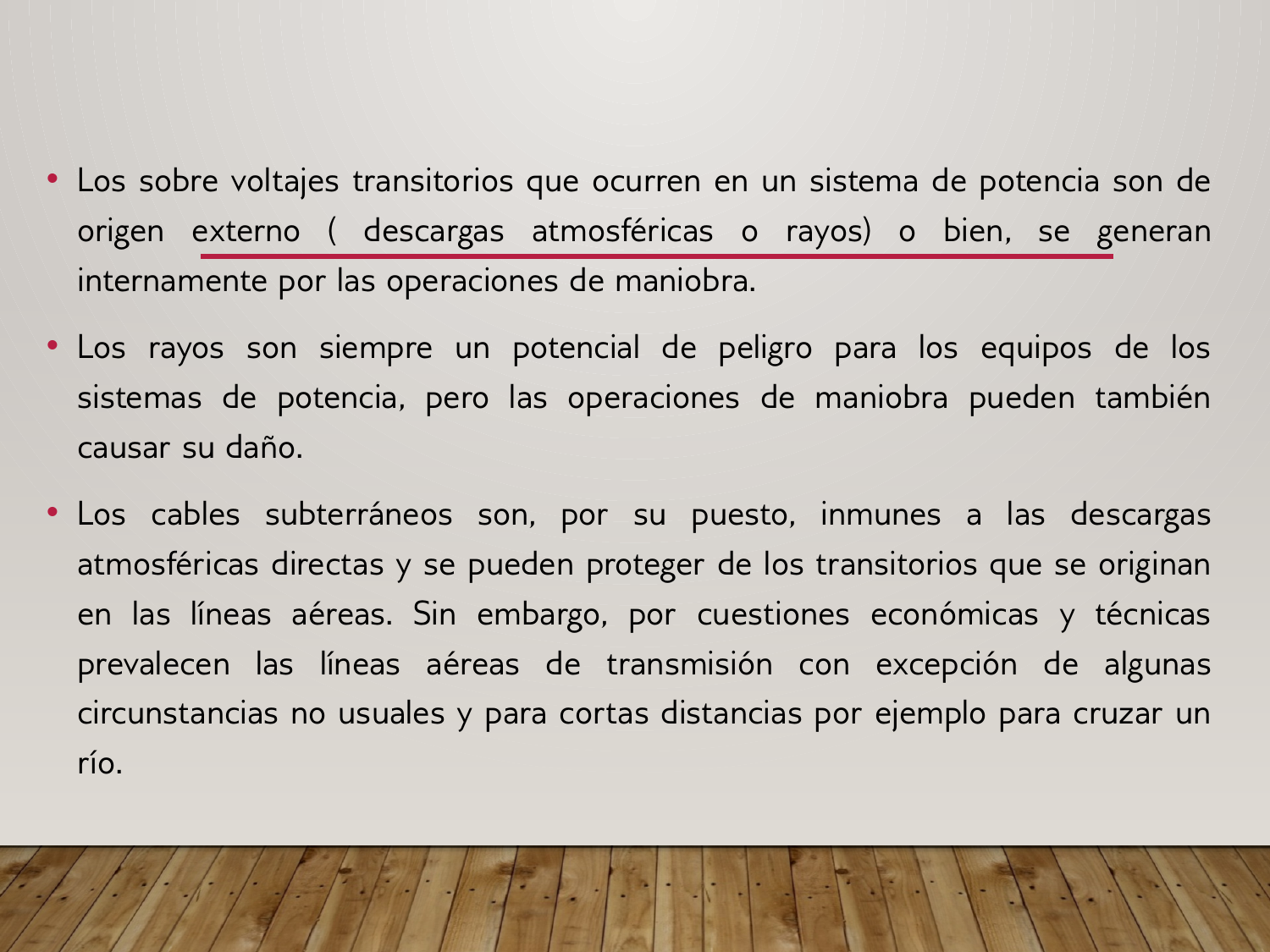

Los sobre voltajes transitorios que ocurren en un sistema de potencia son de origen externo ( descargas atmosféricas o rayos) o bien, se generan internamente por las operaciones de maniobra.
Los rayos son siempre un potencial de peligro para los equipos de los sistemas de potencia, pero las operaciones de maniobra pueden también causar su daño.
Los cables subterráneos son, por su puesto, inmunes a las descargas atmosféricas directas y se pueden proteger de los transitorios que se originan en las líneas aéreas. Sin embargo, por cuestiones económicas y técnicas prevalecen las líneas aéreas de transmisión con excepción de algunas circunstancias no usuales y para cortas distancias por ejemplo para cruzar un río.